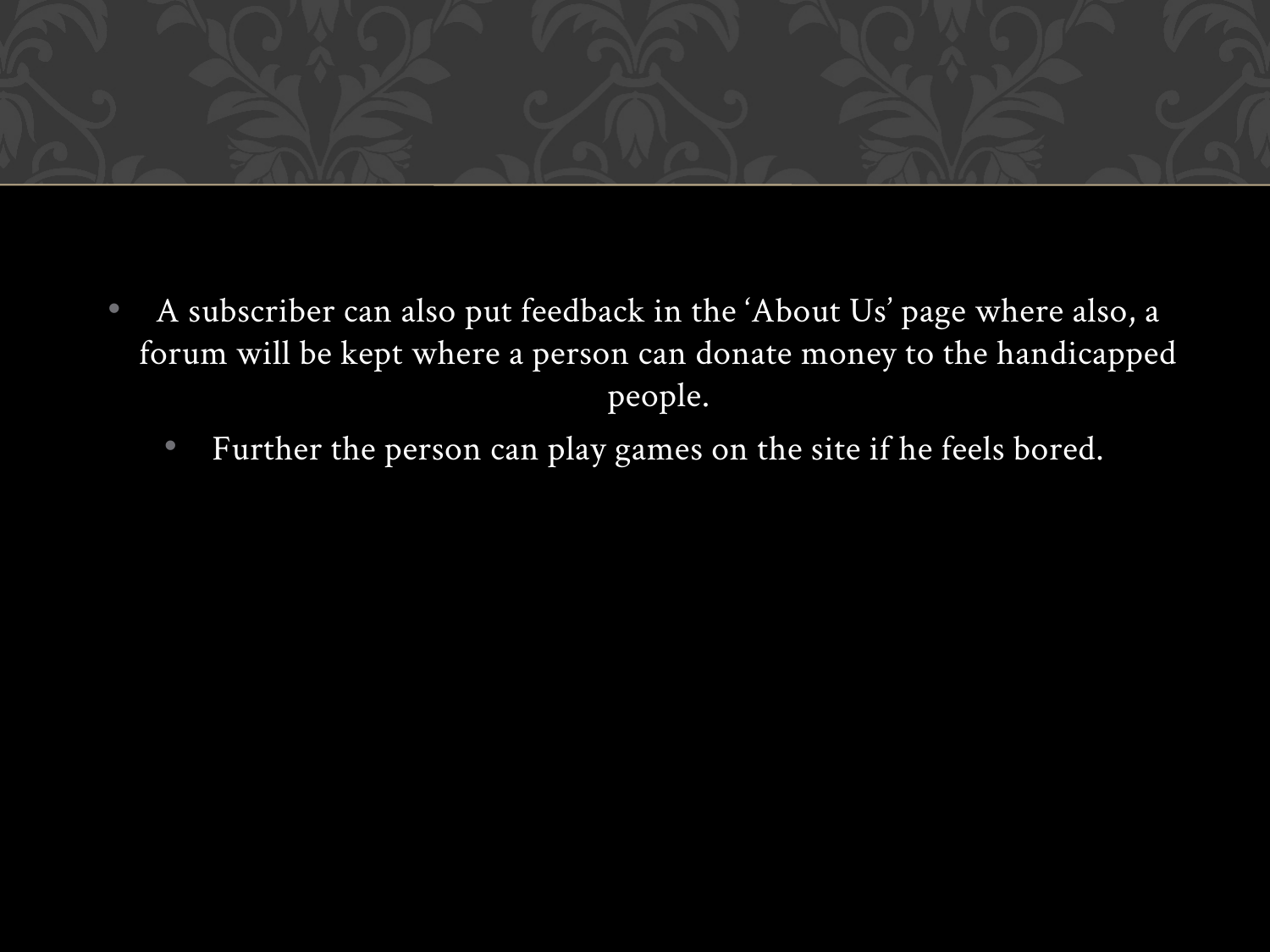

#
A subscriber can also put feedback in the ‘About Us’ page where also, a forum will be kept where a person can donate money to the handicapped people.
Further the person can play games on the site if he feels bored.